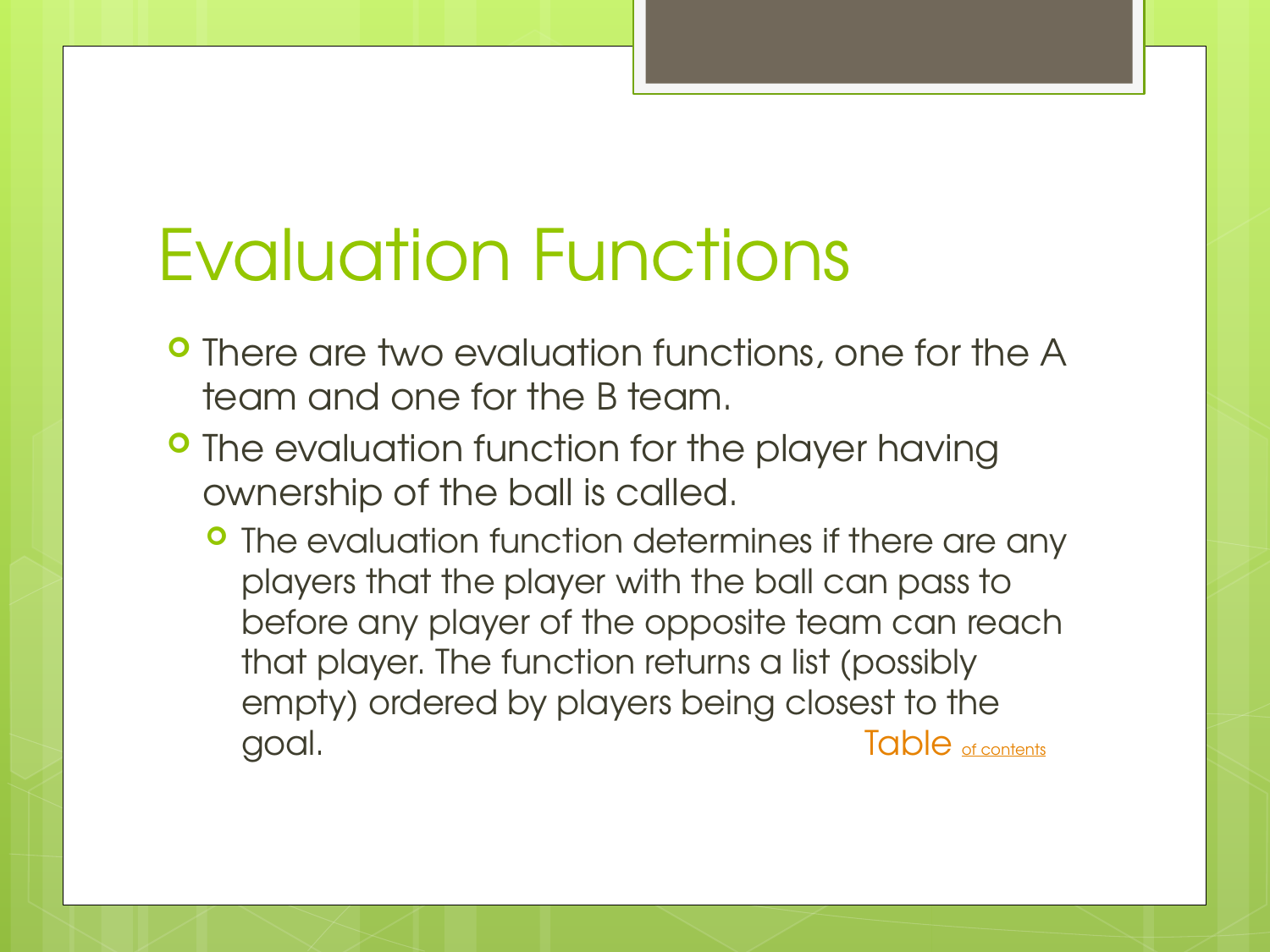

# Evaluation Functions
There are two evaluation functions, one for the A team and one for the B team.
The evaluation function for the player having ownership of the ball is called.
The evaluation function determines if there are any players that the player with the ball can pass to before any player of the opposite team can reach that player. The function returns a list (possibly empty) ordered by players being closest to the goal.                                                          Table of contents